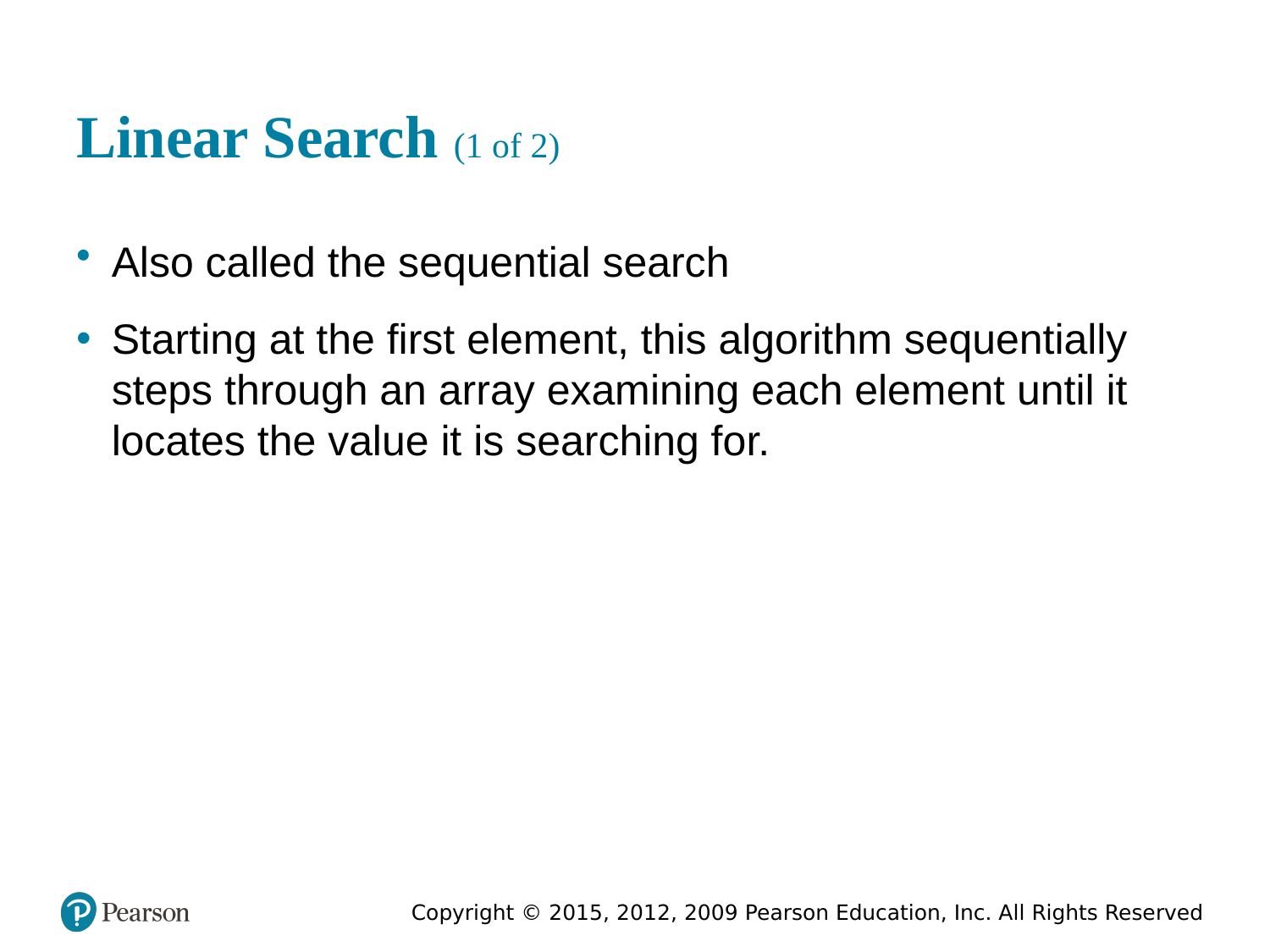

# Linear Search (1 of 2)
Also called the sequential search
Starting at the first element, this algorithm sequentially steps through an array examining each element until it locates the value it is searching for.